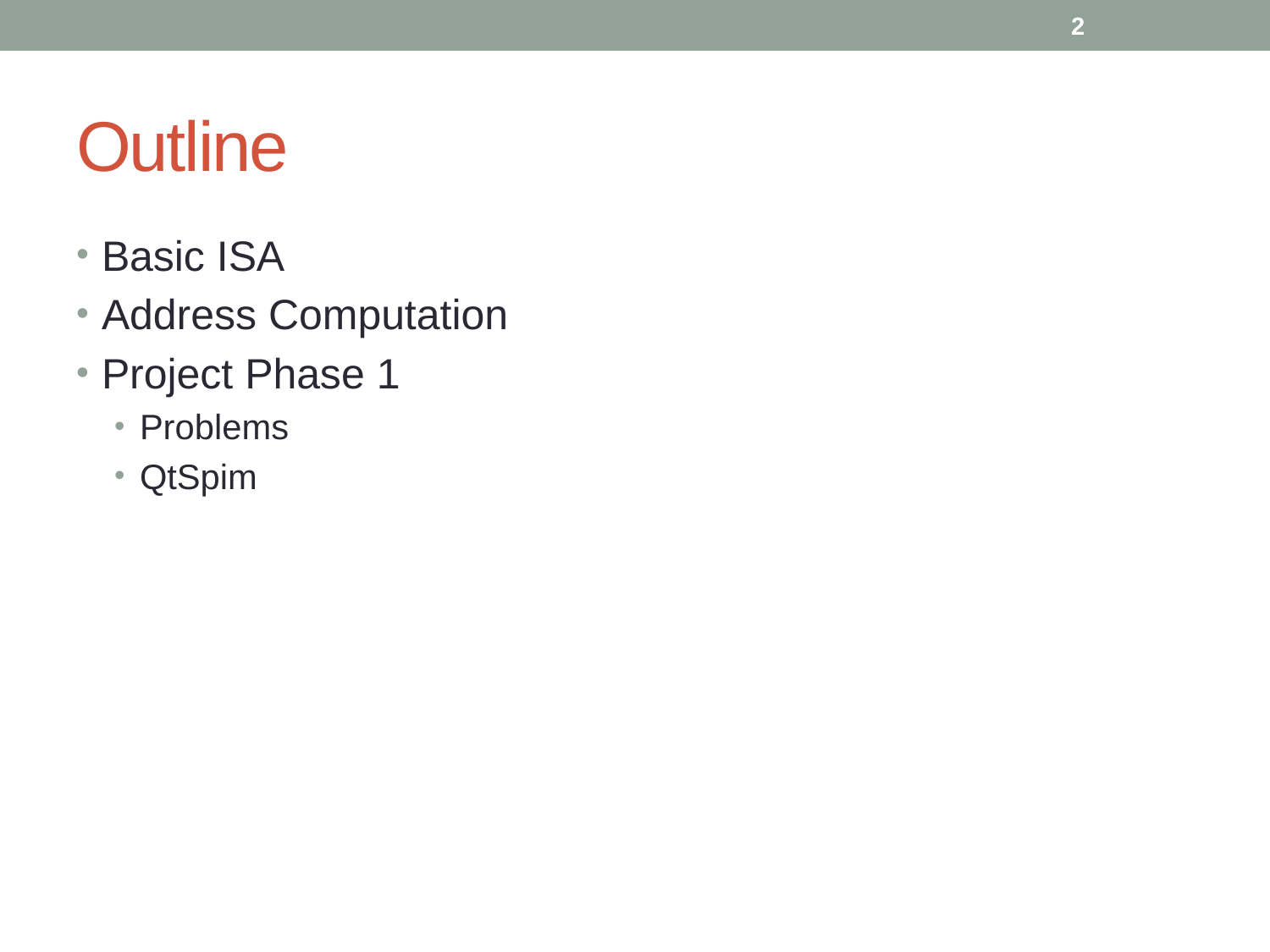

2
# Outline
Basic ISA
Address Computation
Project Phase 1
Problems
QtSpim